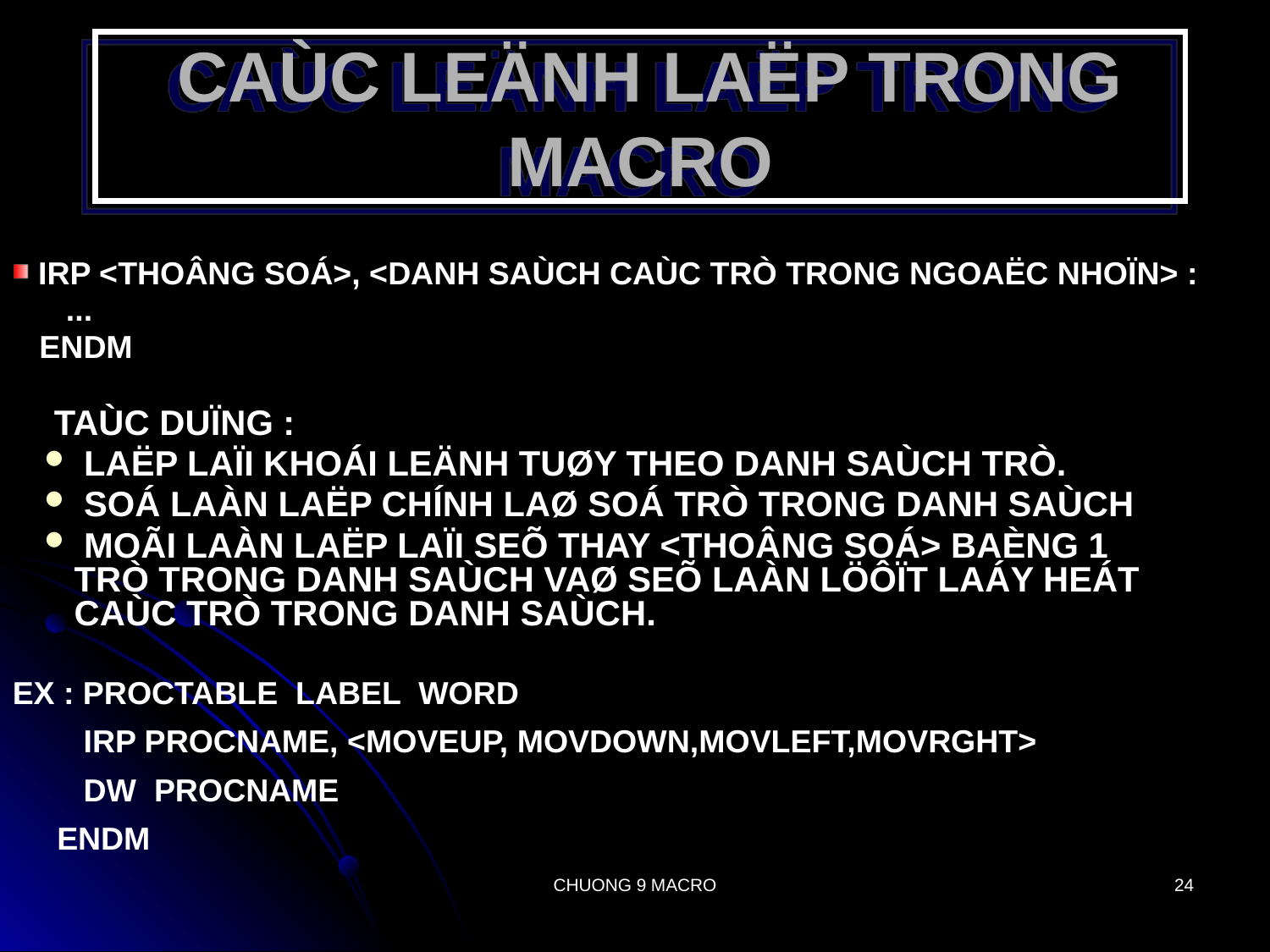

# CAÙC LEÄNH LAËP TRONG MACRO
 IRP <THOÂNG SOÁ>, <DANH SAÙCH CAÙC TRÒ TRONG NGOAËC NHOÏN> :
      ...
   ENDM

 TAÙC DUÏNG :
 LAËP LAÏI KHOÁI LEÄNH TUØY THEO DANH SAÙCH TRÒ.
 SOÁ LAÀN LAËP CHÍNH LAØ SOÁ TRÒ TRONG DANH SAÙCH
 MOÃI LAÀN LAËP LAÏI SEÕ THAY <THOÂNG SOÁ> BAÈNG 1 TRÒ TRONG DANH SAÙCH VAØ SEÕ LAÀN LÖÔÏT LAÁY HEÁT CAÙC TRÒ TRONG DANH SAÙCH.
EX : PROCTABLE  LABEL  WORD
        IRP PROCNAME, <MOVEUP, MOVDOWN,MOVLEFT,MOVRGHT>
        DW  PROCNAME
     ENDM
CHUONG 9 MACRO
24